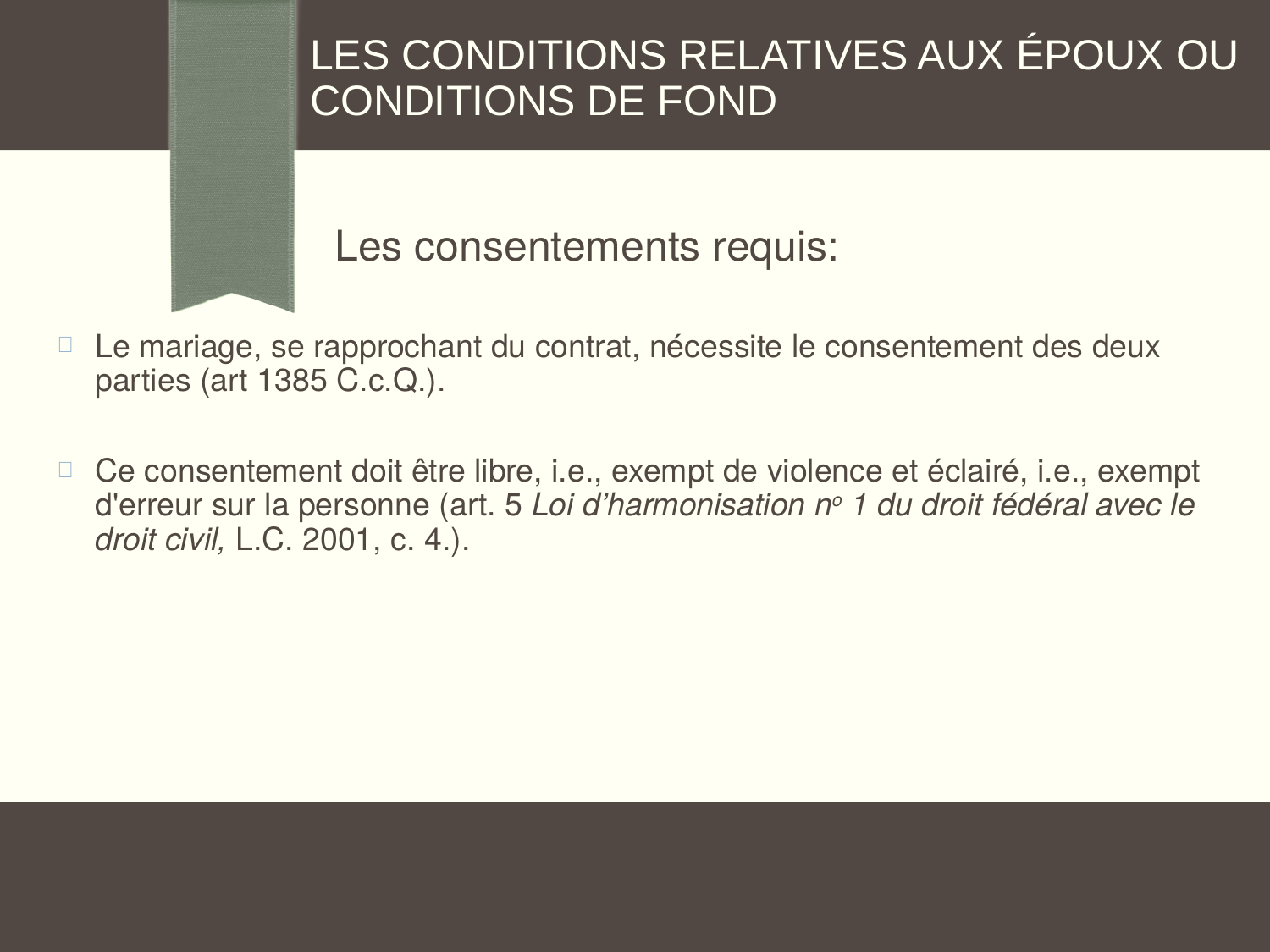

LES CONDITIONS RELATIVES AUX ÉPOUX OU CONDITIONS DE FOND
		     Les consentements requis:
Le mariage, se rapprochant du contrat, nécessite le consentement des deux parties (art 1385 C.c.Q.).
Ce consentement doit être libre, i.e., exempt de violence et éclairé, i.e., exempt d'erreur sur la personne (art. 5 Loi d’harmonisation no 1 du droit fédéral avec le droit civil, L.C. 2001, c. 4.).